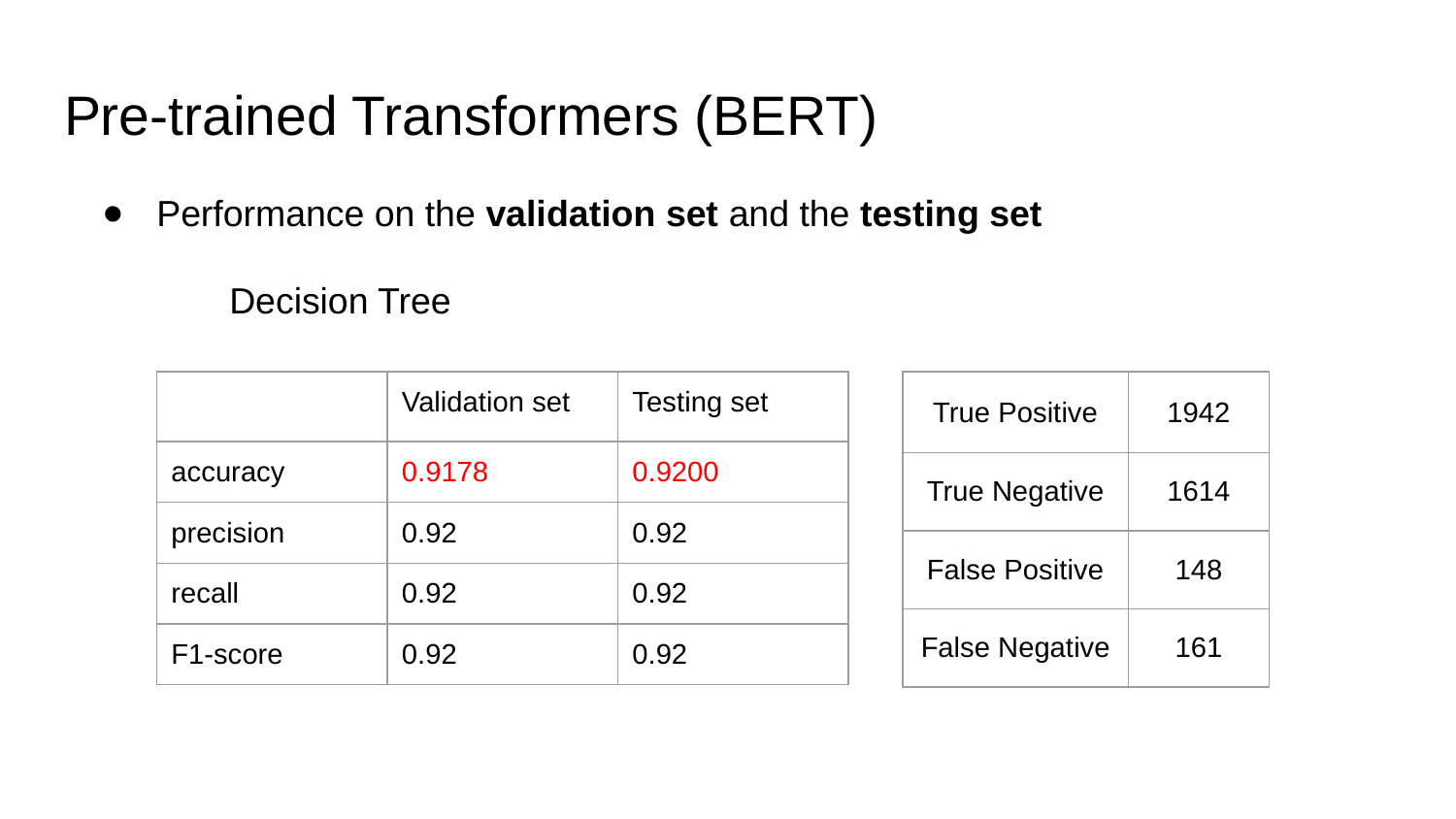

# Pre-trained Transformers (BERT)

Performance on the validation set and the testing set

	Decision Tree

|  | Validation set | Testing set |
| --- | --- | --- |
| accuracy | 0.9178 | 0.9200 |
| precision | 0.92 | 0.92 |
| recall | 0.92 | 0.92 |
| F1-score | 0.92 | 0.92 |
| True Positive | 1942 |
| --- | --- |
| True Negative | 1614 |
| False Positive | 148 |
| False Negative | 161 |